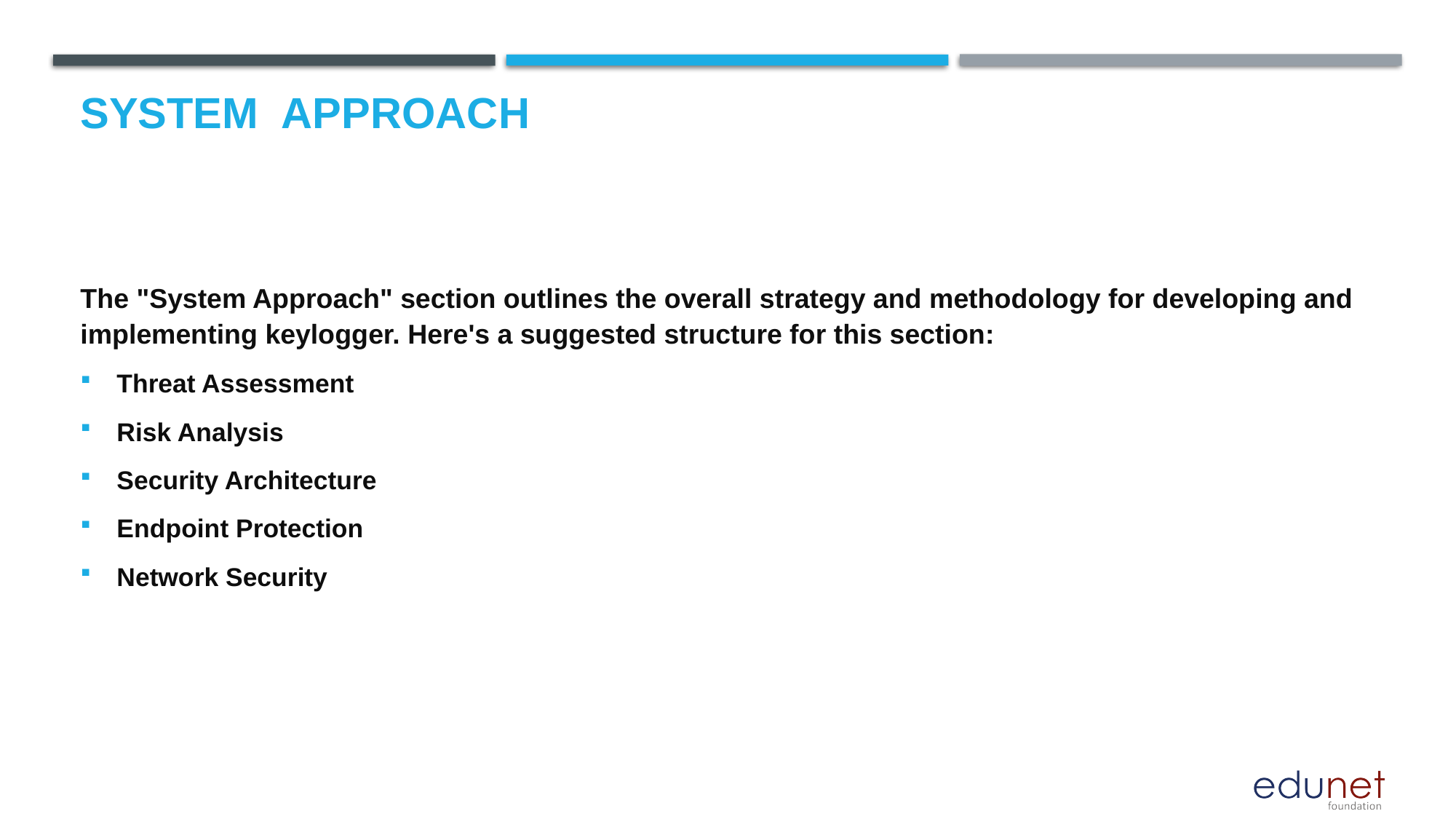

# System  Approach
The "System Approach" section outlines the overall strategy and methodology for developing and implementing keylogger. Here's a suggested structure for this section:
Threat Assessment
Risk Analysis
Security Architecture
Endpoint Protection
Network Security